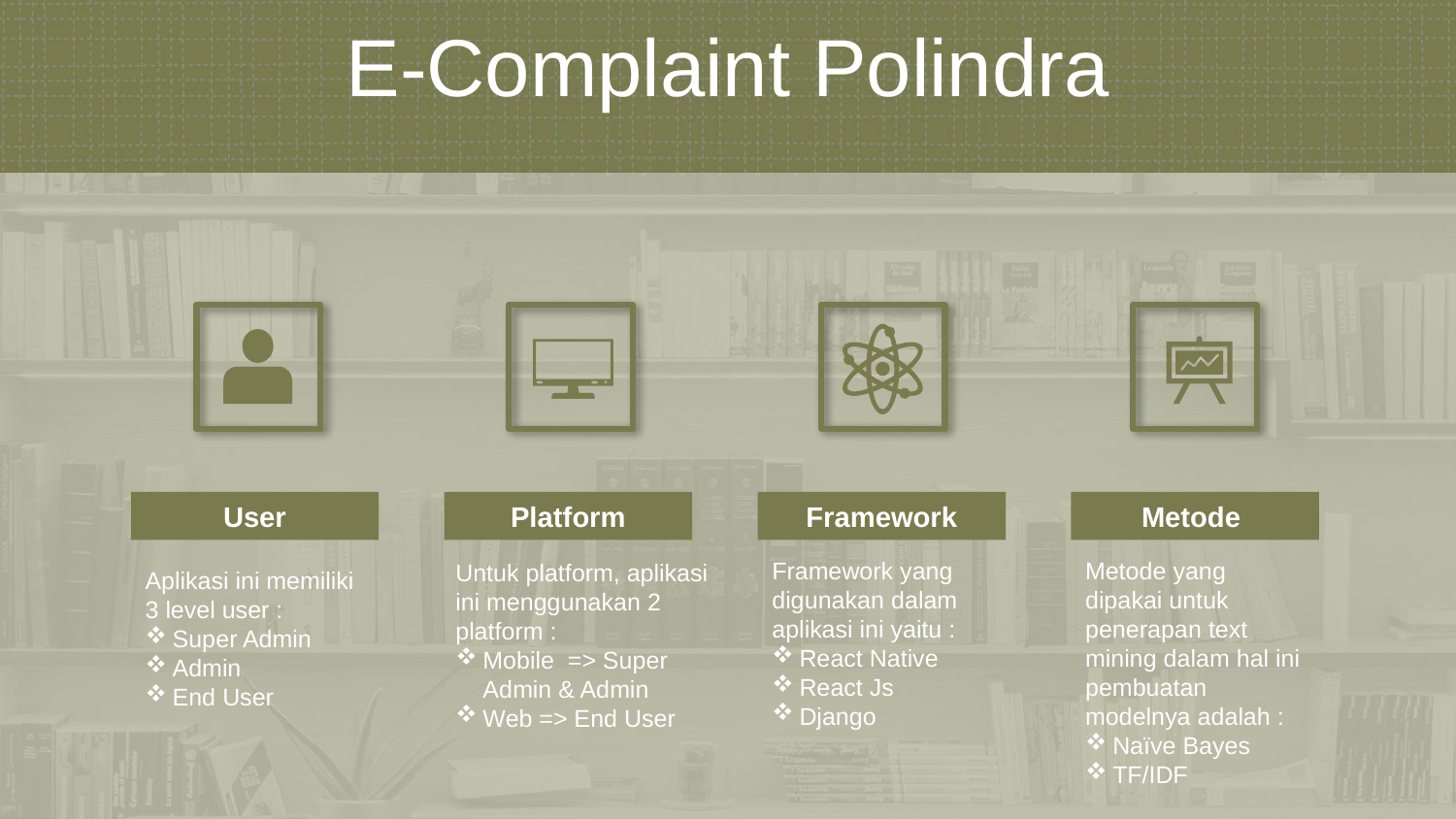

E-Complaint Polindra

User
Aplikasi ini memiliki 3 level user :
Super Admin
Admin
End User
Platform
Untuk platform, aplikasi ini menggunakan 2 platform :
Mobile  => Super
    Admin & Admin
Web => End User
Framework
Framework yang digunakan dalam aplikasi ini yaitu :
React Native
React Js
Django

Metode
Metode yang dipakai untuk penerapan text mining dalam hal ini pembuatan modelnya adalah :
Naïve Bayes
TF/IDF